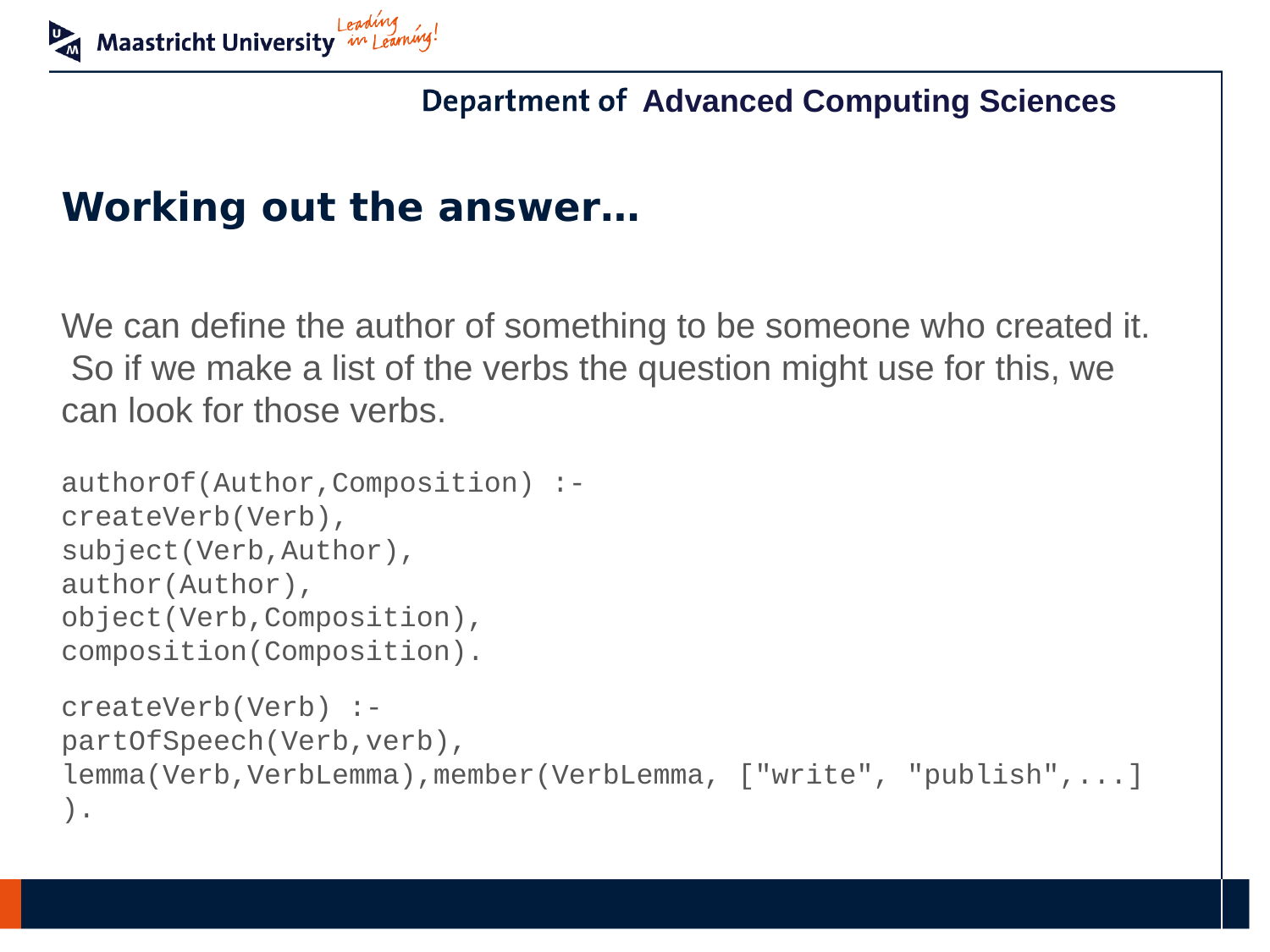

# Working out the answer…
We can define the author of something to be someone who created it.  So if we make a list of the verbs the question might use for this, we can look for those verbs.

authorOf(Author,Composition) :-
createVerb(Verb),
subject(Verb,Author),
author(Author),
object(Verb,Composition),
composition(Composition).
createVerb(Verb) :-
partOfSpeech(Verb,verb),
lemma(Verb,VerbLemma),member(VerbLemma, ["write", "publish",...]).